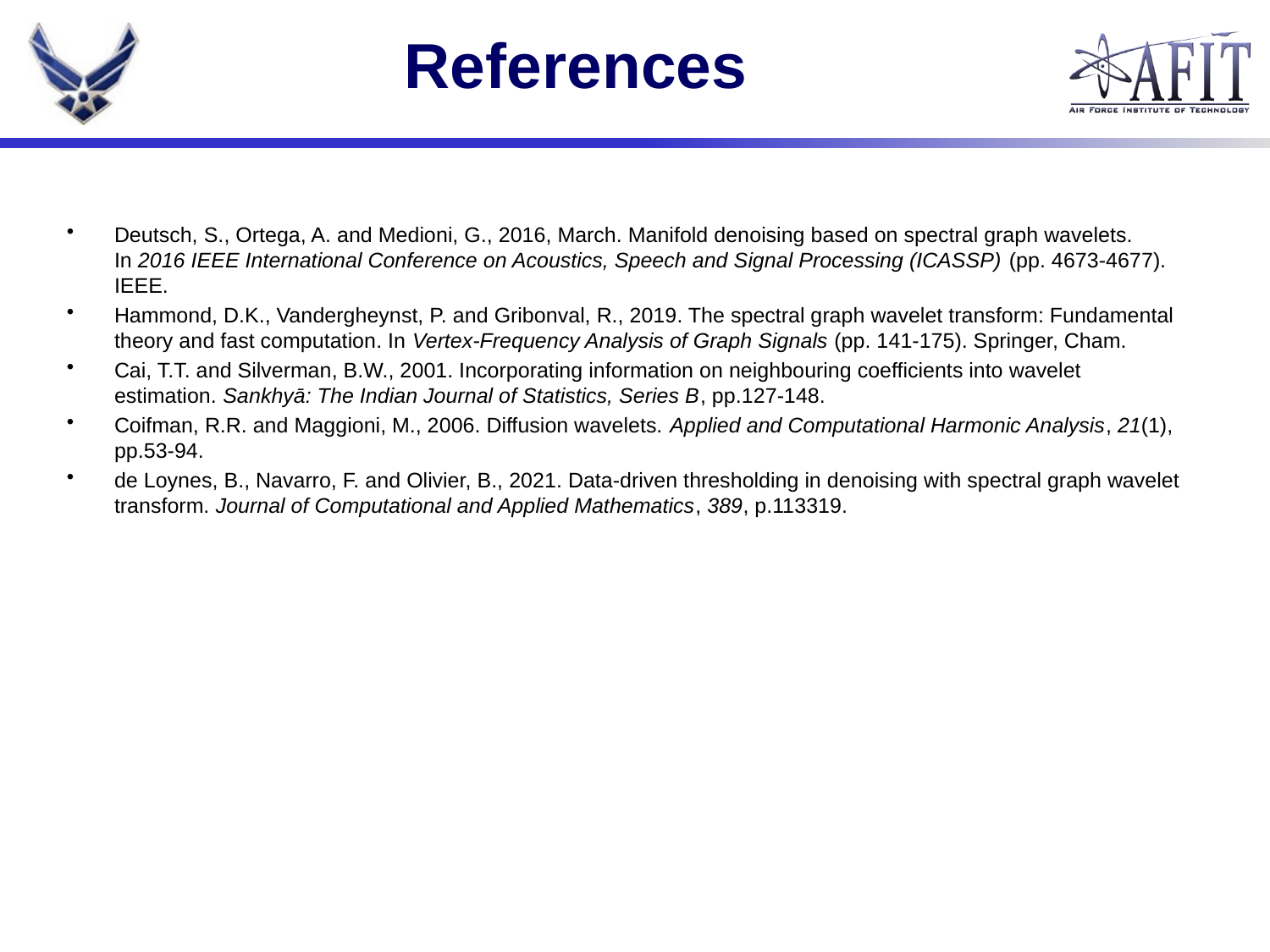

# References
Deutsch, S., Ortega, A. and Medioni, G., 2016, March. Manifold denoising based on spectral graph wavelets. In 2016 IEEE International Conference on Acoustics, Speech and Signal Processing (ICASSP) (pp. 4673-4677). IEEE.
Hammond, D.K., Vandergheynst, P. and Gribonval, R., 2019. The spectral graph wavelet transform: Fundamental theory and fast computation. In Vertex-Frequency Analysis of Graph Signals (pp. 141-175). Springer, Cham.
Cai, T.T. and Silverman, B.W., 2001. Incorporating information on neighbouring coefficients into wavelet estimation. Sankhyā: The Indian Journal of Statistics, Series B, pp.127-148.
Coifman, R.R. and Maggioni, M., 2006. Diffusion wavelets. Applied and Computational Harmonic Analysis, 21(1), pp.53-94.
de Loynes, B., Navarro, F. and Olivier, B., 2021. Data-driven thresholding in denoising with spectral graph wavelet transform. Journal of Computational and Applied Mathematics, 389, p.113319.